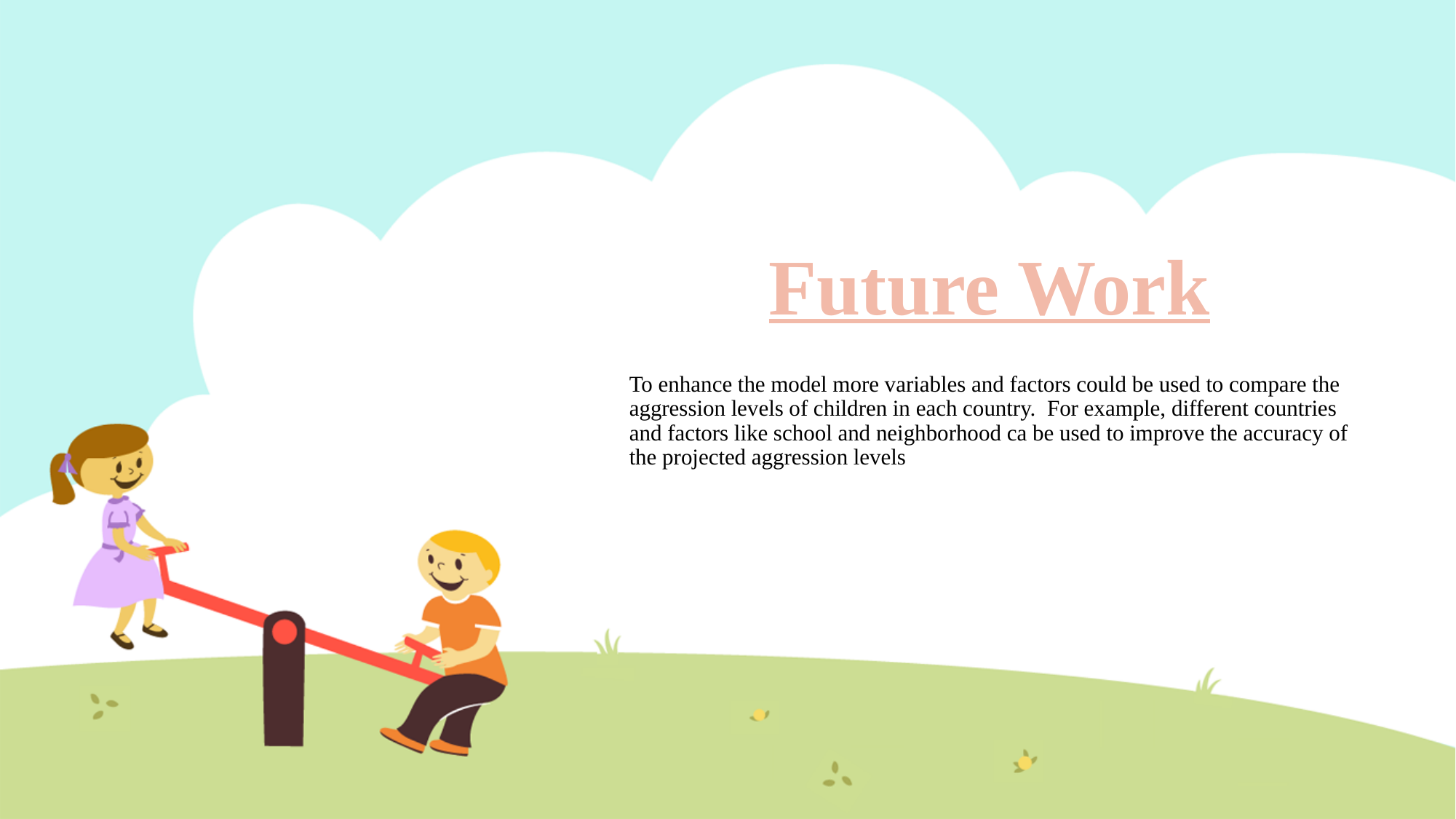

# Future Work
To enhance the model more variables and factors could be used to compare the aggression levels of children in each country.  For example, different countries and factors like school and neighborhood ca be used to improve the accuracy of the projected aggression levels